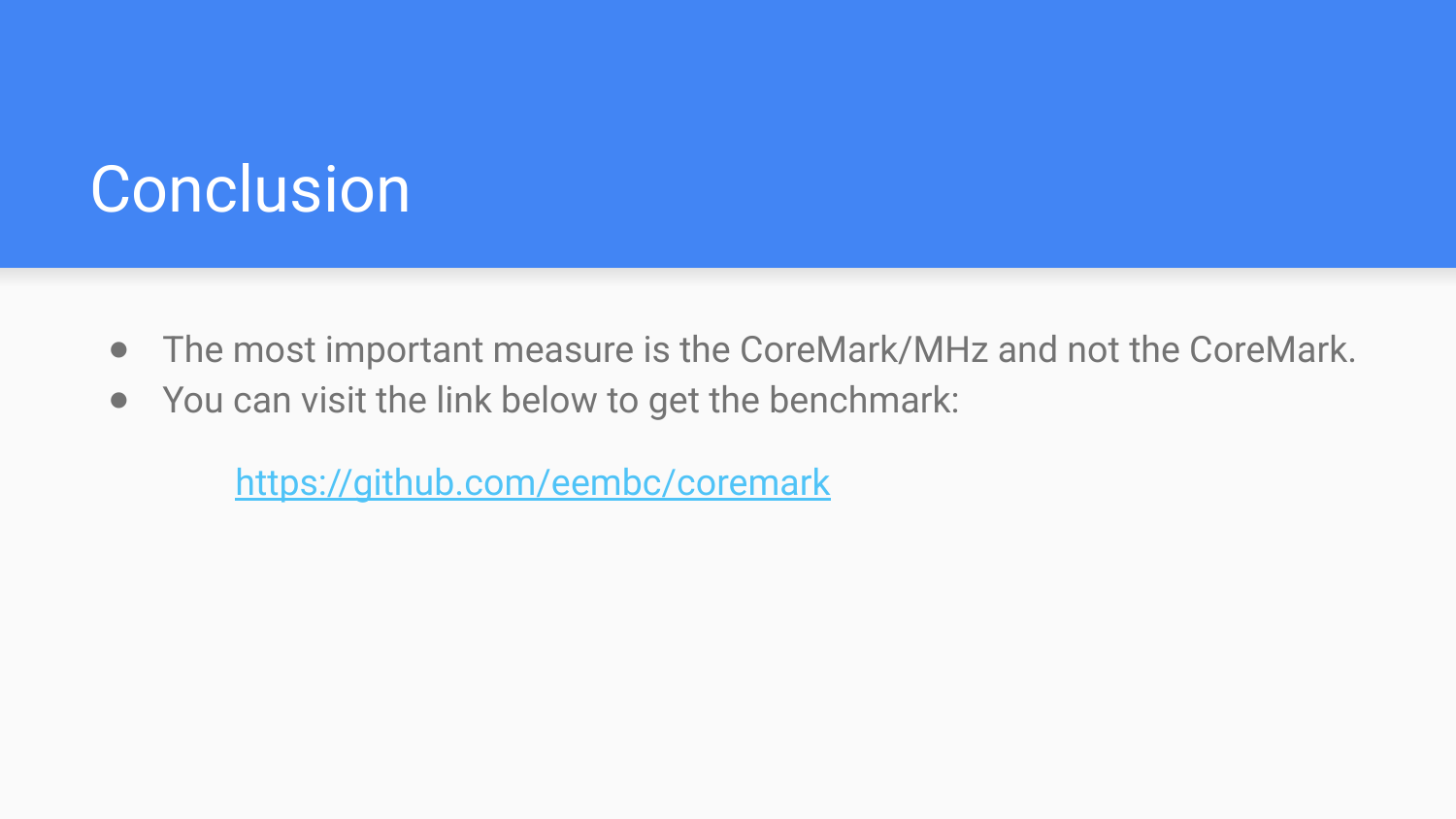

# Conclusion
The most important measure is the CoreMark/MHz and not the CoreMark.
You can visit the link below to get the benchmark:
https://github.com/eembc/coremark